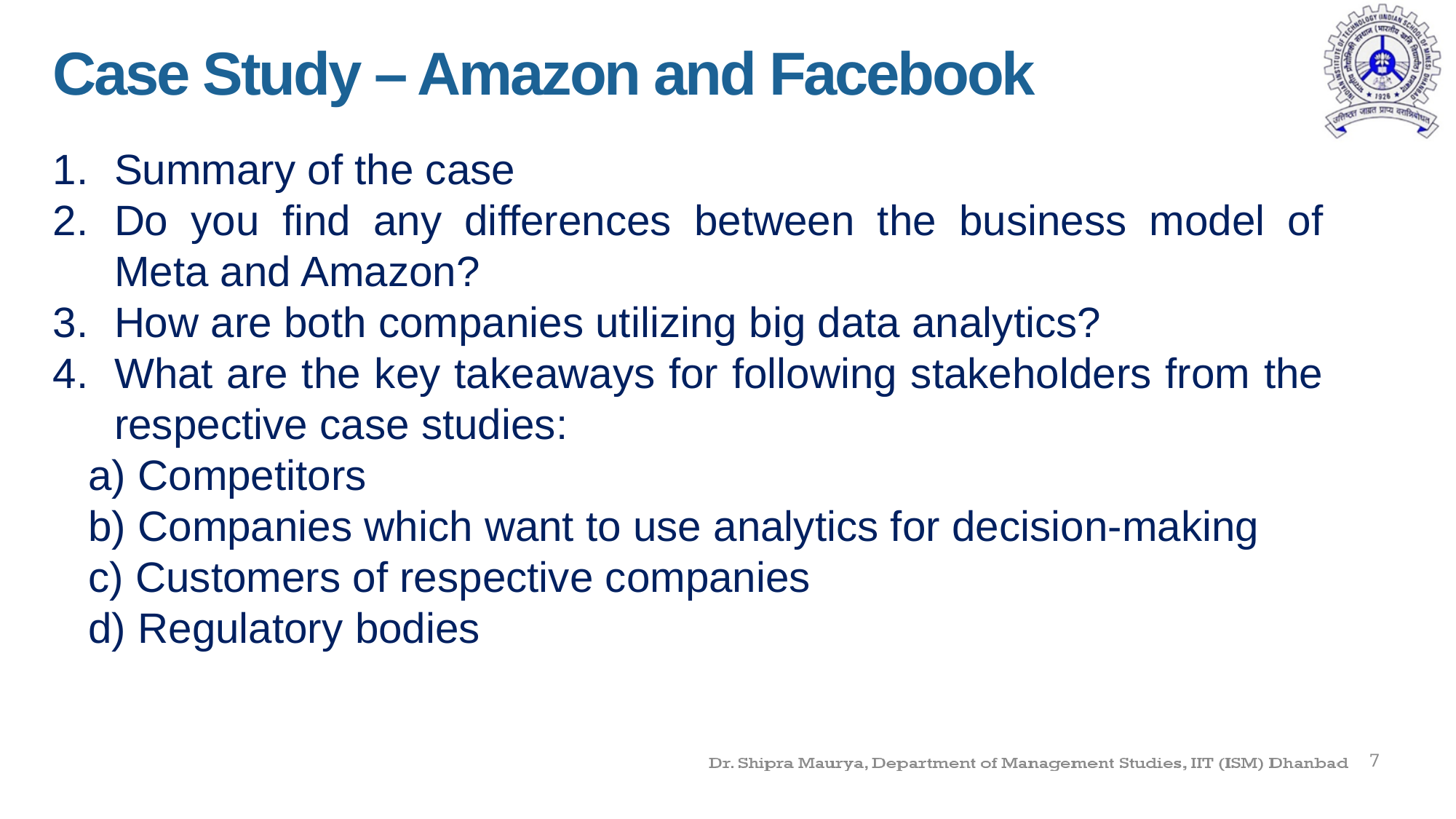

Case Study – Amazon and Facebook
Summary of the case
Do you find any differences between the business model of Meta and Amazon?
How are both companies utilizing big data analytics?
What are the key takeaways for following stakeholders from the respective case studies:
   a) Competitors
   b) Companies which want to use analytics for decision-making
   c) Customers of respective companies
   d) Regulatory bodies
7